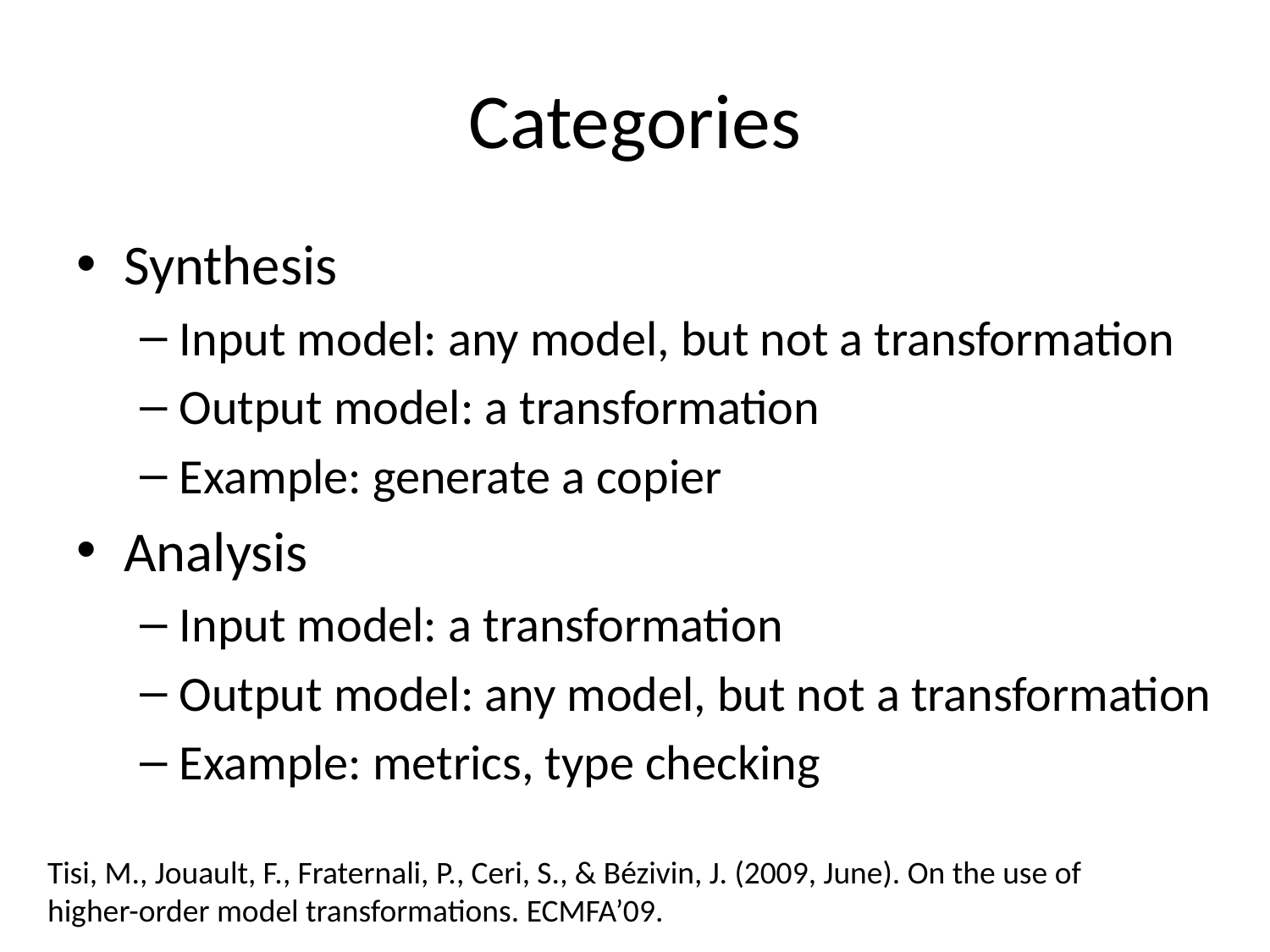

# Categories
Synthesis
Input model: any model, but not a transformation
Output model: a transformation
Example: generate a copier
Analysis
Input model: a transformation
Output model: any model, but not a transformation
Example: metrics, type checking

Tisi, M., Jouault, F., Fraternali, P., Ceri, S., & Bézivin, J. (2009, June). On the use of higher-order model transformations. ECMFA’09.